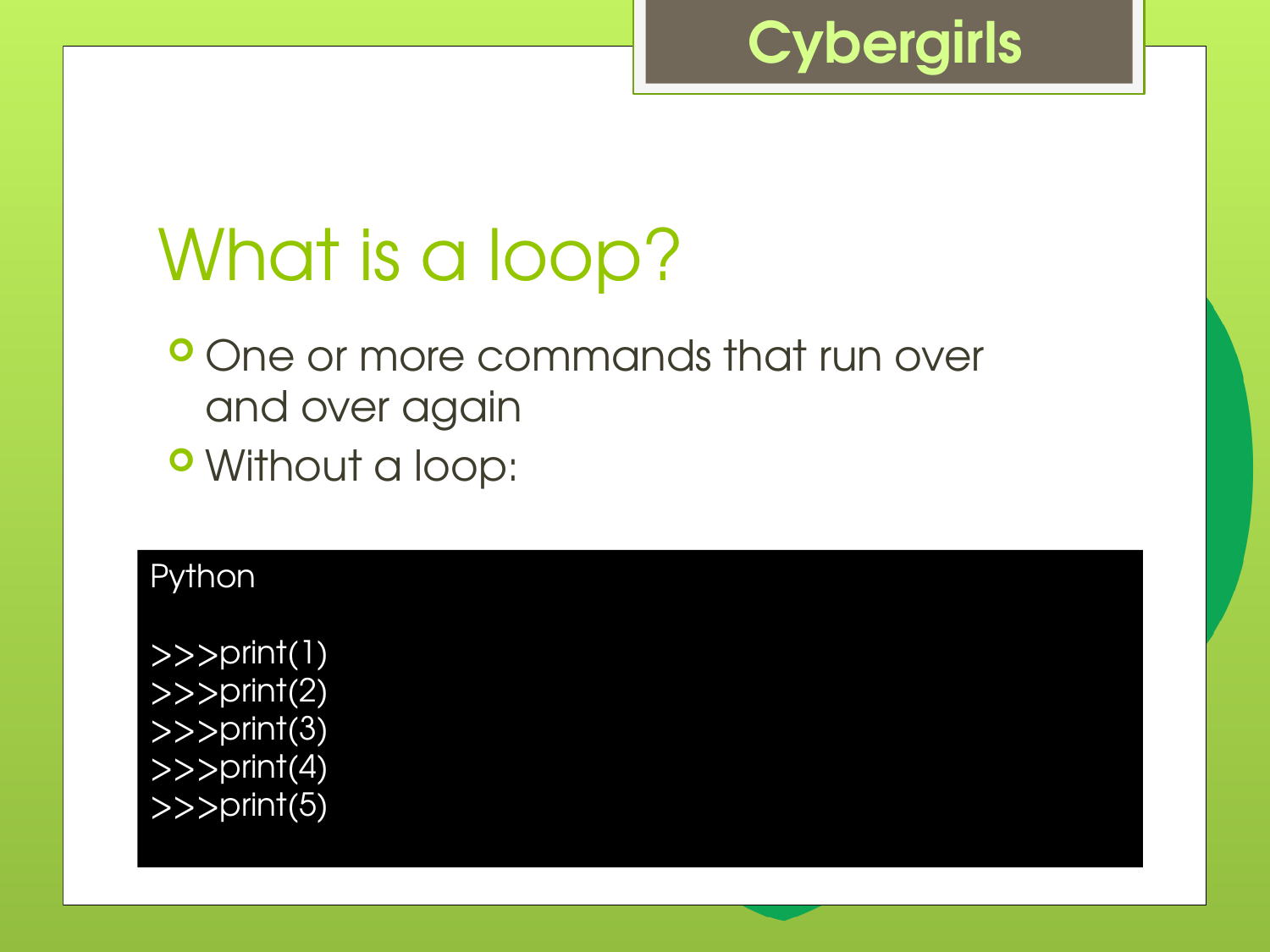

# What is a loop?
One or more commands that run over and over again
Without a loop:

Python

>>>print(1)
>>>print(2)
>>>print(3)
>>>print(4)
>>>print(5)